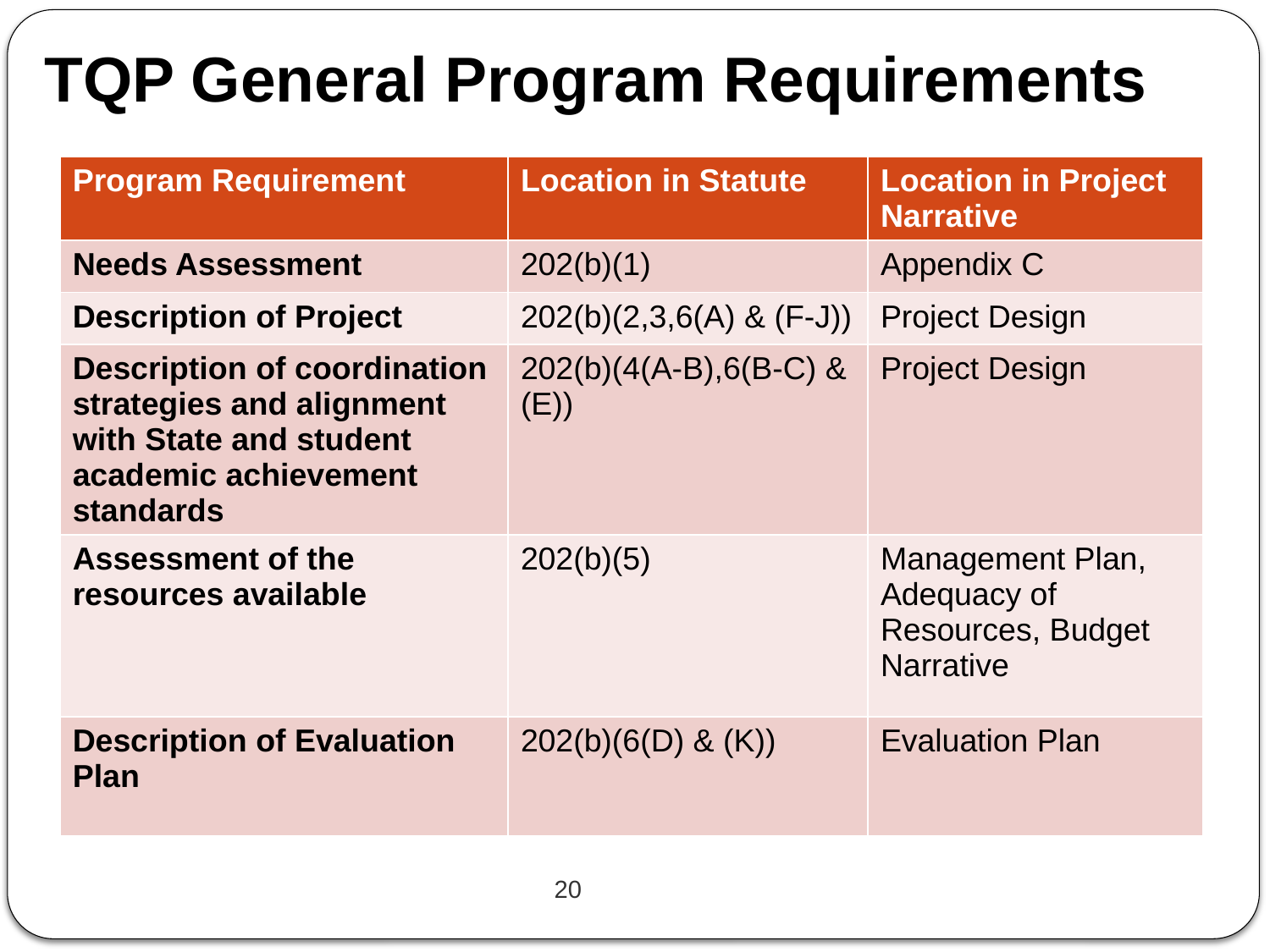

# TQP General Program Requirements
| Program Requirement | Location in Statute | Location in Project Narrative |
| --- | --- | --- |
| Needs Assessment | 202(b)(1) | Appendix C |
| Description of Project | 202(b)(2,3,6(A) & (F-J)) | Project Design |
| Description of coordination strategies and alignment with State and student academic achievement standards | 202(b)(4(A-B),6(B-C) & (E)) | Project Design |
| Assessment of the resources available | 202(b)(5) | Management Plan, Adequacy of Resources, Budget Narrative |
| Description of Evaluation Plan | 202(b)(6(D) & (K)) | Evaluation Plan |
20